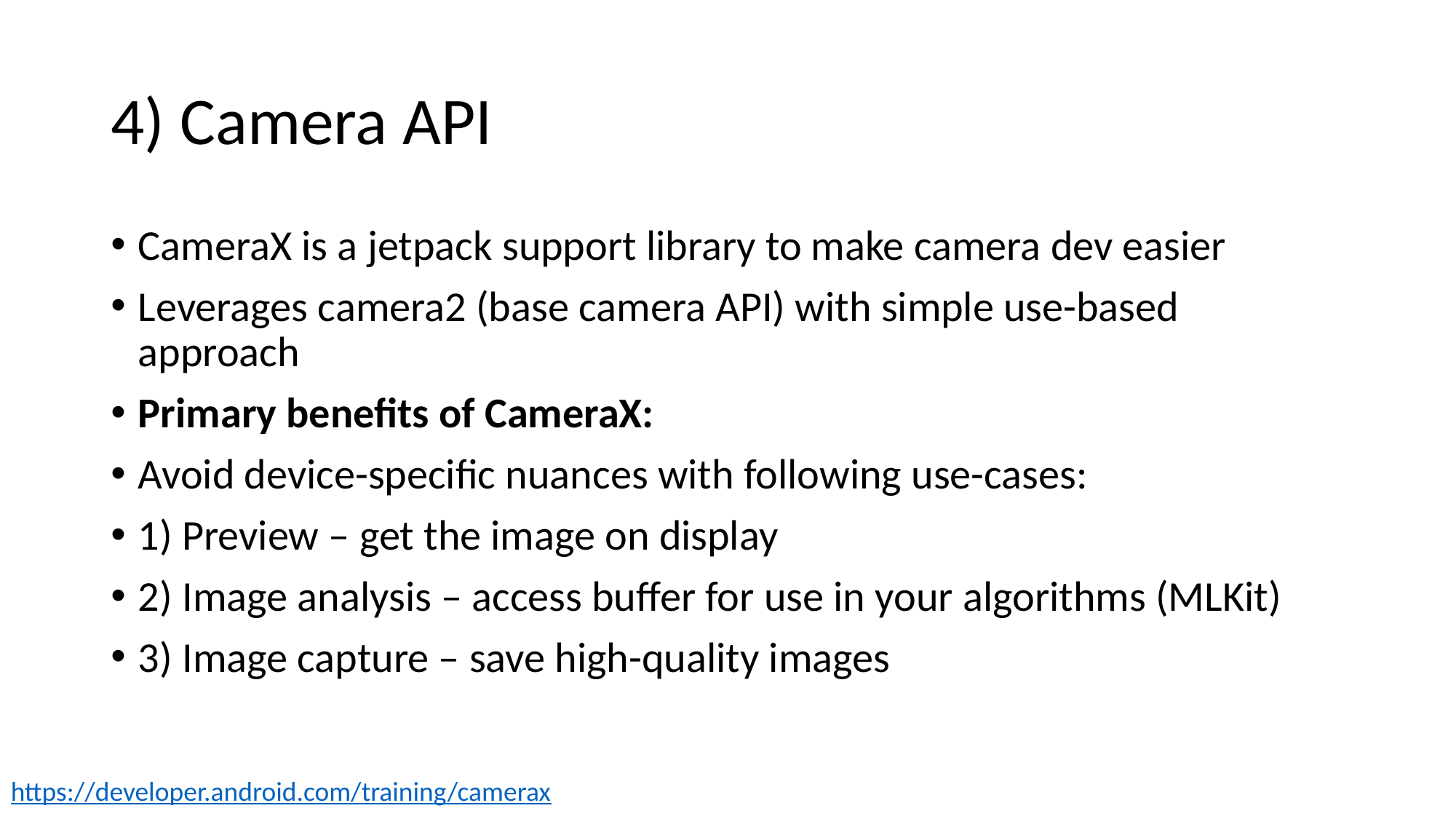

# 4) Camera API
CameraX is a jetpack support library to make camera dev easier
Leverages camera2 (base camera API) with simple use-based approach
Primary benefits of CameraX:
Avoid device-specific nuances with following use-cases:
1) Preview – get the image on display
2) Image analysis – access buffer for use in your algorithms (MLKit)
3) Image capture – save high-quality images

https://developer.android.com/training/camerax